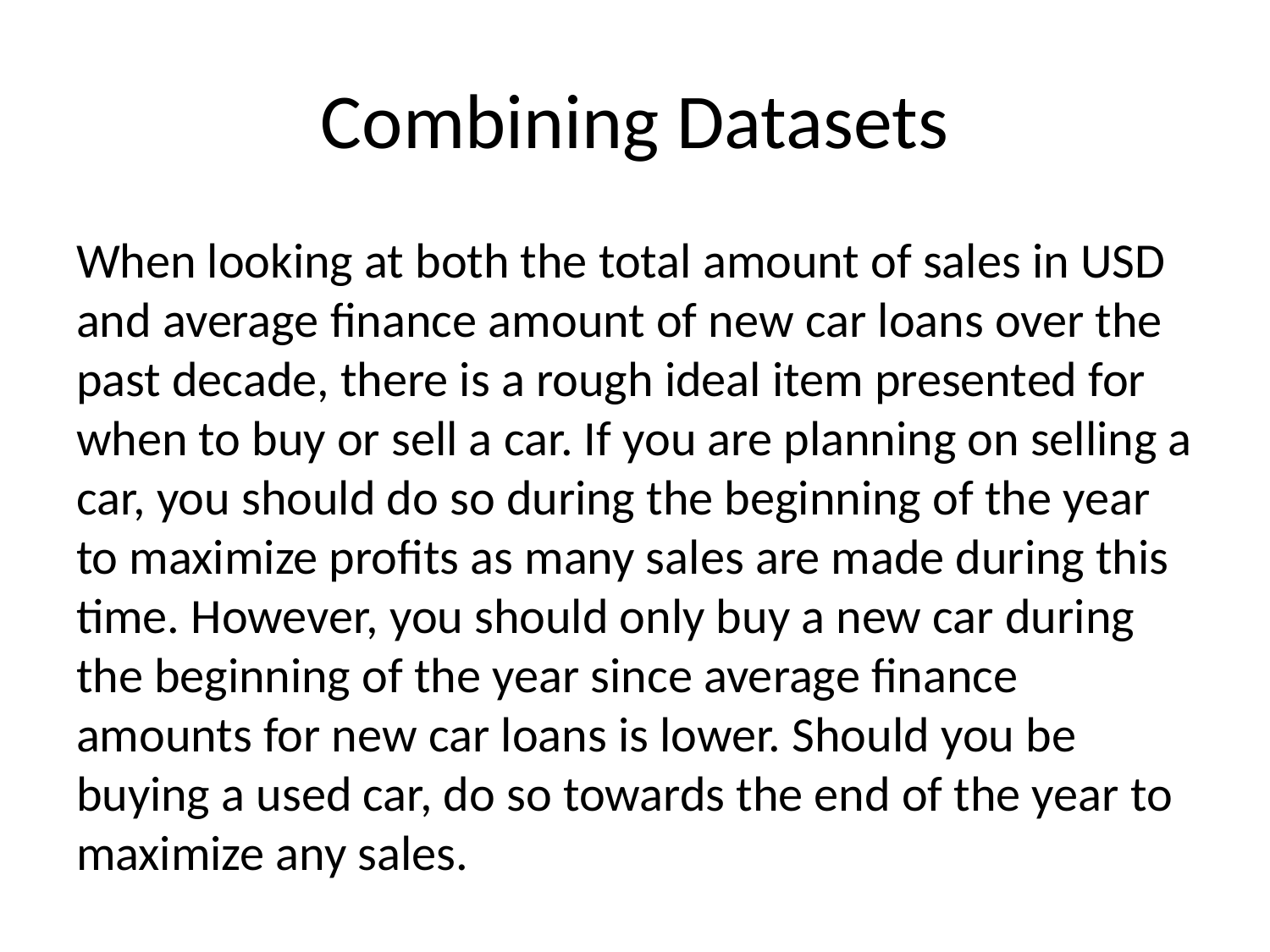

# Combining Datasets
When looking at both the total amount of sales in USD and average finance amount of new car loans over the past decade, there is a rough ideal item presented for when to buy or sell a car. If you are planning on selling a car, you should do so during the beginning of the year to maximize profits as many sales are made during this time. However, you should only buy a new car during the beginning of the year since average finance amounts for new car loans is lower. Should you be buying a used car, do so towards the end of the year to maximize any sales.